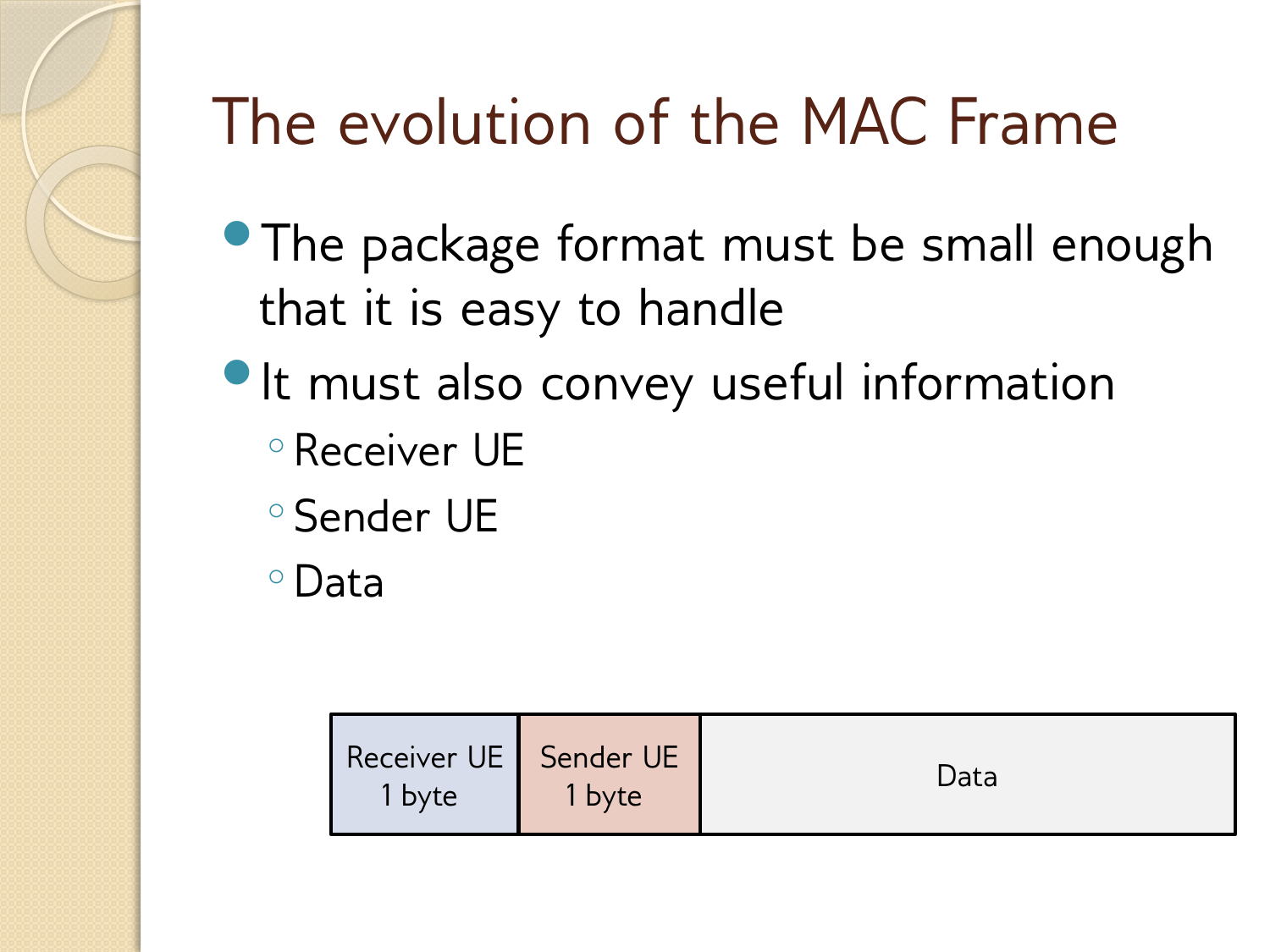

# The evolution of the MAC Frame
The package format must be small enough that it is easy to handle
It must also convey useful information
Receiver UE
Sender UE
Data
Sender UE
1 byte
Receiver UE
1 byte
Data